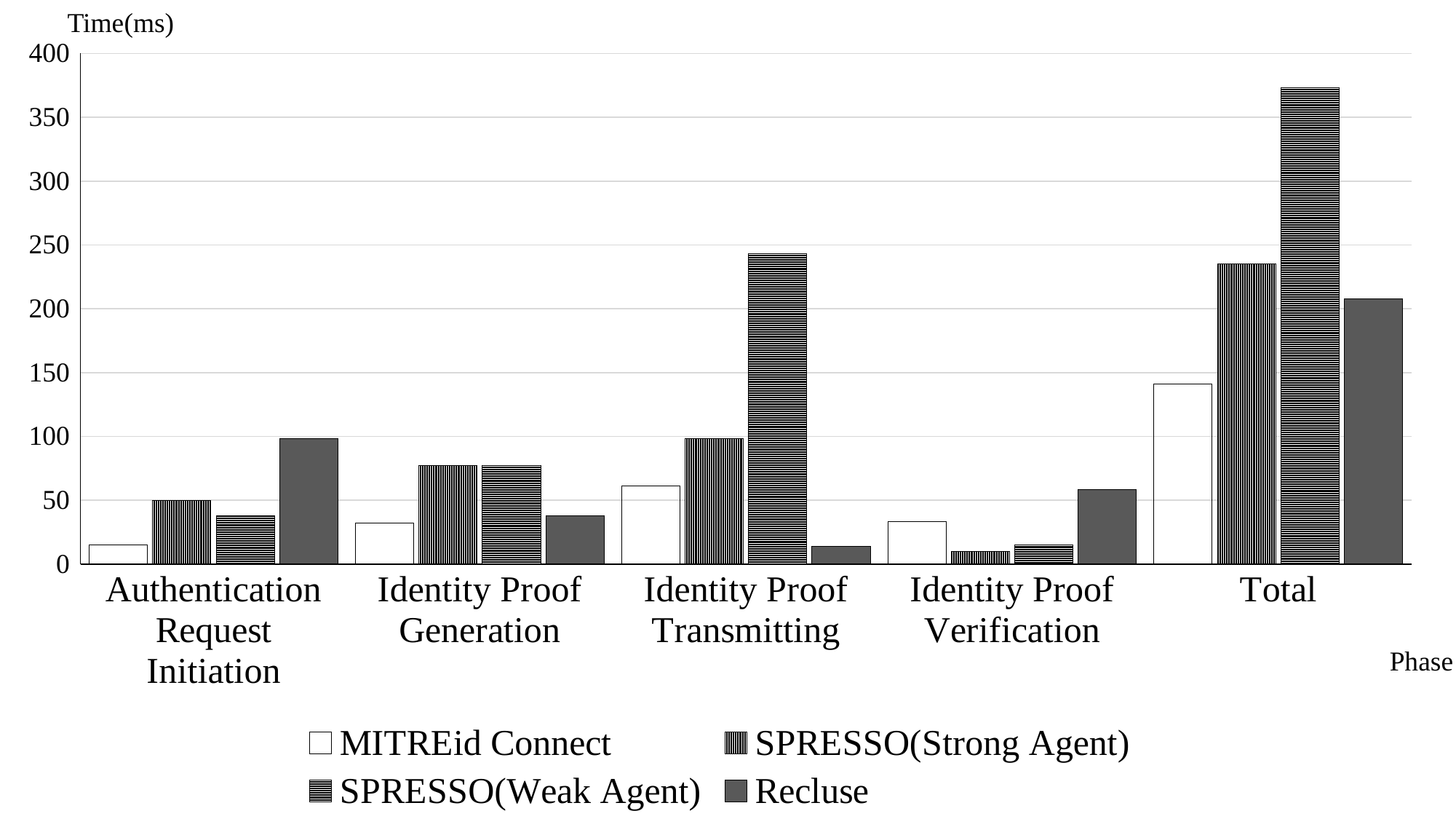

Time(ms)

### Chart

| Category | MITREid Connect | SPRESSO(Strong Agent) | SPRESSO(Weak Agent) | Recluse |
|---|---|---|---|---|
| Authentication Request Initiation | 15.0 | 50.0 | 38.0 | 98.0 |
| Identity Proof Generation | 32.0 | 77.0 | 77.0 | 38.0 |
| Identity Proof Transmitting | 61.0 | 98.0 | 243.0 | 14.0 |
| Identity Proof Verification | 33.0 | 10.0 | 15.0 | 58.0 |
| Total | 141.0 | 235.0 | 373.0 | 208.0 |
Phase